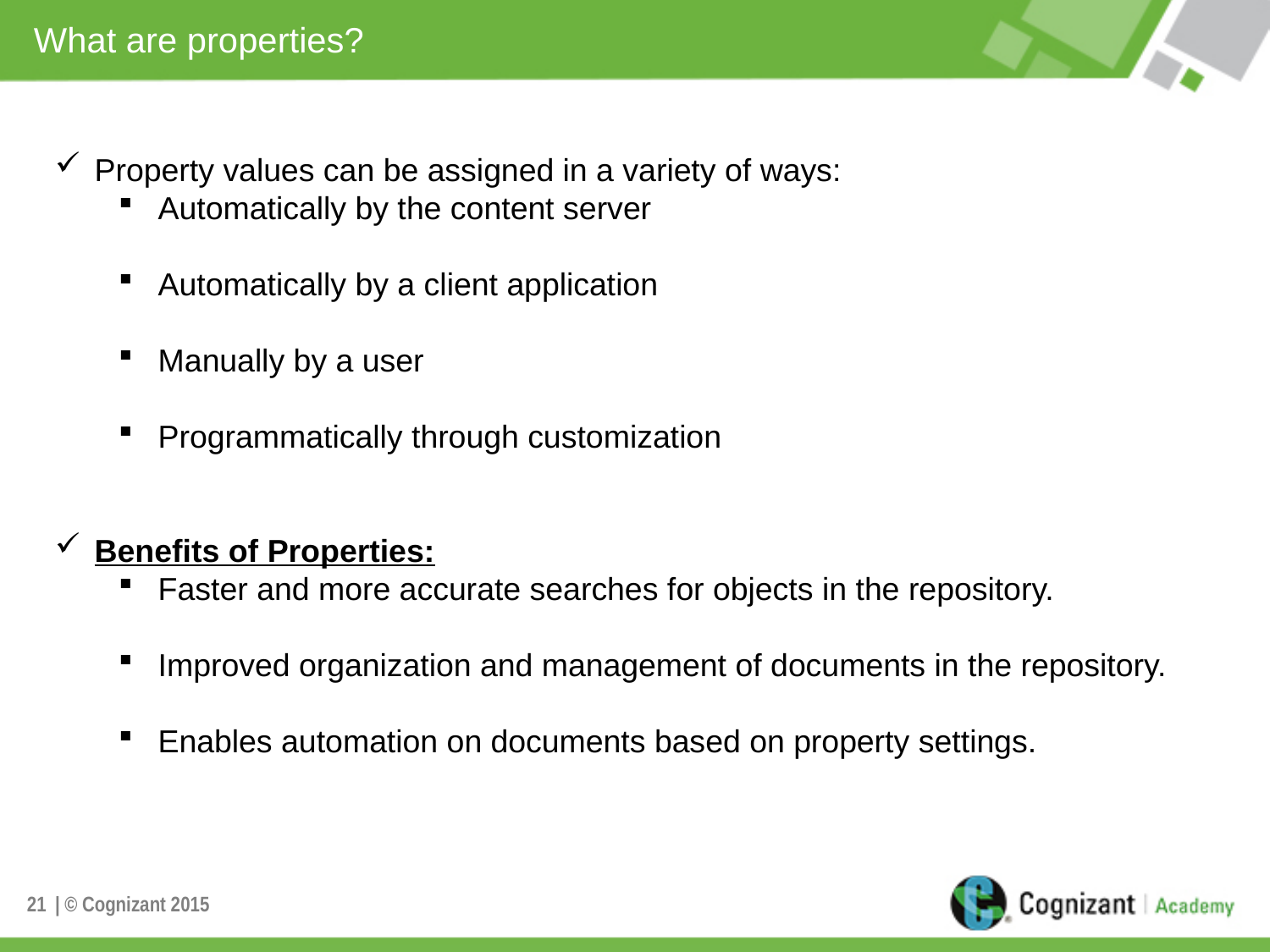

# What are properties?

Property values can be assigned in a variety of ways:
Automatically by the content server

Automatically by a client application

Manually by a user

Programmatically through customization

Benefits of Properties:
Faster and more accurate searches for objects in the repository.

Improved organization and management of documents in the repository.

Enables automation on documents based on property settings.

21
| © Cognizant 2015